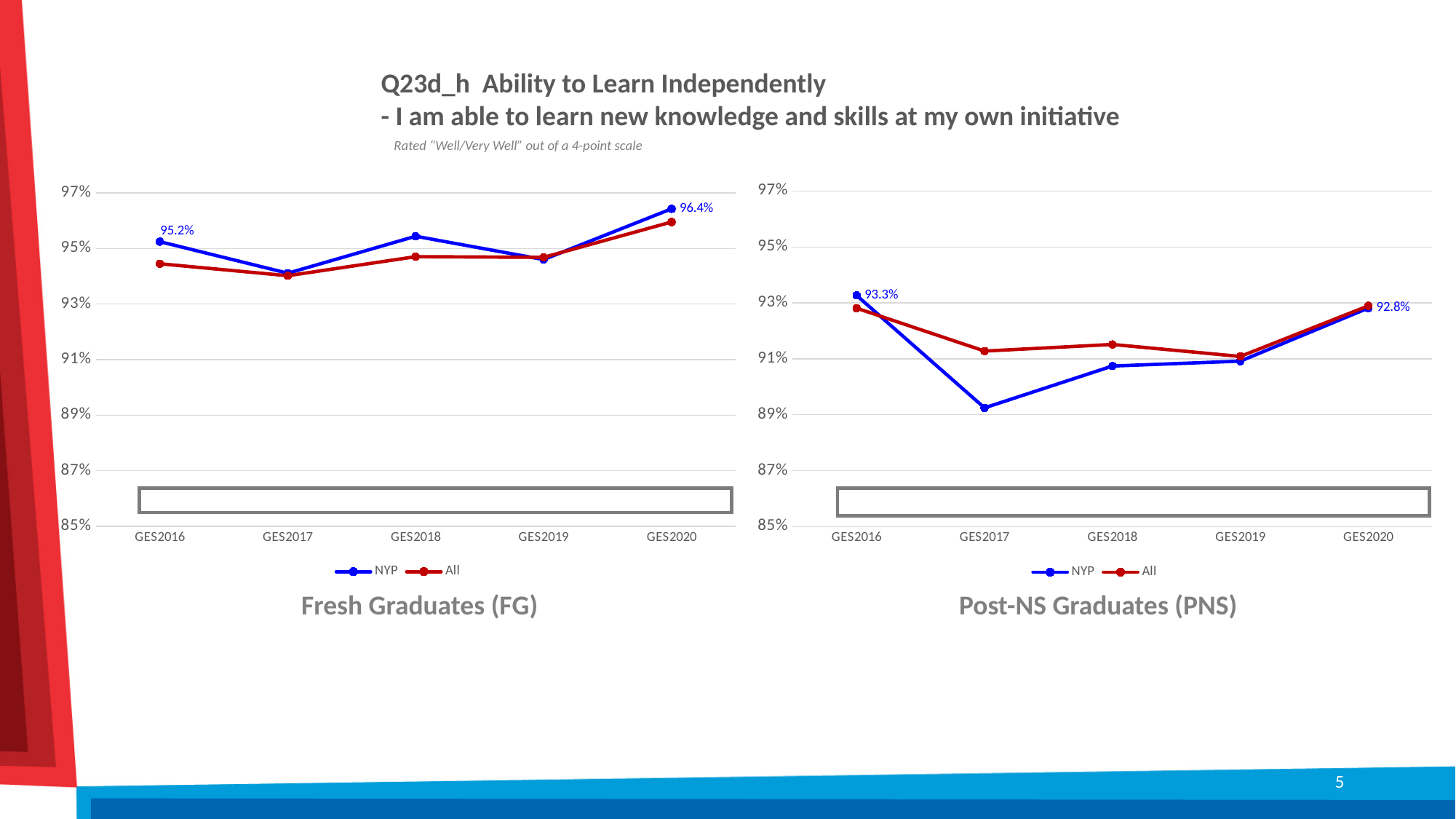

Q23d_h  Ability to Learn Independently
- I am able to learn new knowledge and skills at my own initiative
Rated “Well/Very Well” out of a 4-point scale

### Chart

| Category | NYP | All |
|---|---|---|
| GES2016 | 0.9326818675352877 | 0.928123775949863 |
| GES2017 | 0.8924611973392461 | 0.9127837514934289 |
| GES2018 | 0.9074285714285715 | 0.9151493724589005 |
| GES2019 | 0.9091778202676865 | 0.9108639863130881 |
| GES2020 | 0.9281575898030128 | 0.9289507416224134 |

### Chart

| Category | NYP | All |
|---|---|---|
| GES2016 | 0.9524551831644583 | 0.9445024191253202 |
| GES2017 | 0.9411037891268533 | 0.9402029356713624 |
| GES2018 | 0.9543958627174424 | 0.9470525187566988 |
| GES2019 | 0.9460255152109912 | 0.9468048359240069 |
| GES2020 | 0.9642677403120282 | 0.9595349877040018 |

Fresh Graduates (FG)
Post-NS Graduates (PNS)
5